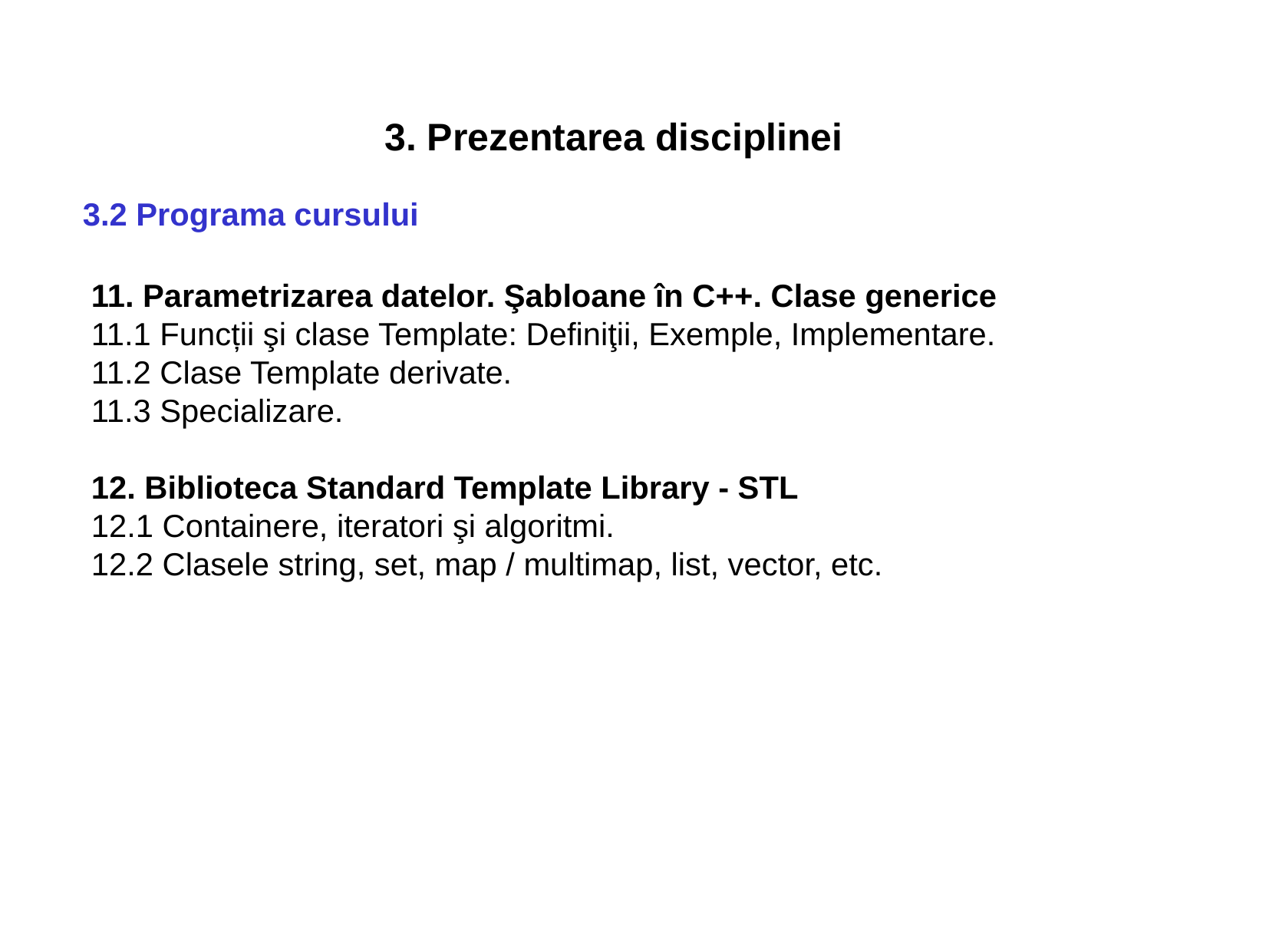

3. Prezentarea disciplinei
3.2 Programa cursului

11. Parametrizarea datelor. Şabloane în C++. Clase generice
11.1 Funcții şi clase Template: Definiţii, Exemple, Implementare.
11.2 Clase Template derivate.
11.3 Specializare.

12. Biblioteca Standard Template Library - STL
12.1 Containere, iteratori şi algoritmi.
12.2 Clasele string, set, map / multimap, list, vector, etc.